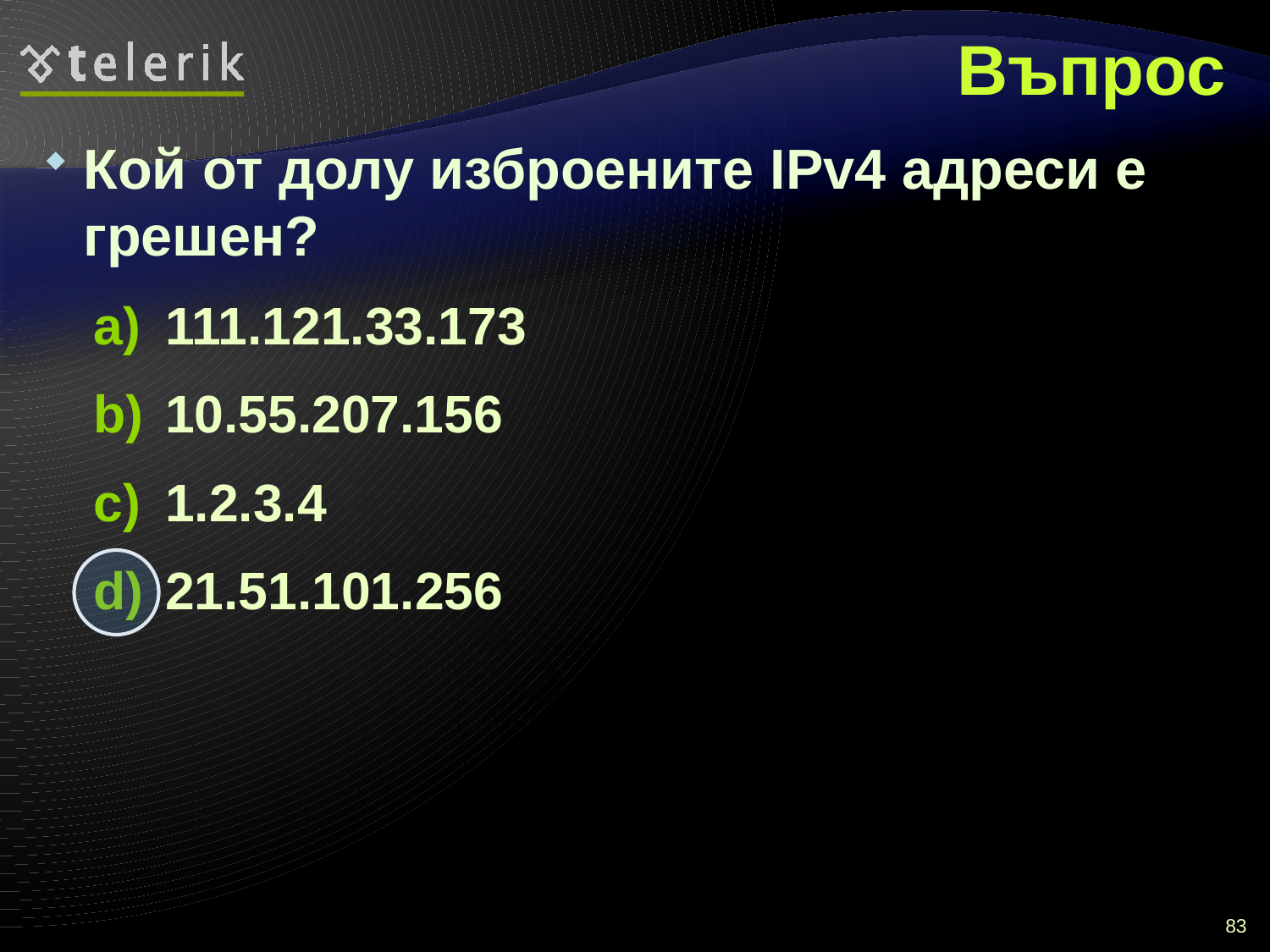

# Въпрос
Кой от долу изброените IPv4 адреси е грешен?
111.121.33.173
10.55.207.156
1.2.3.4
21.51.101.256

83